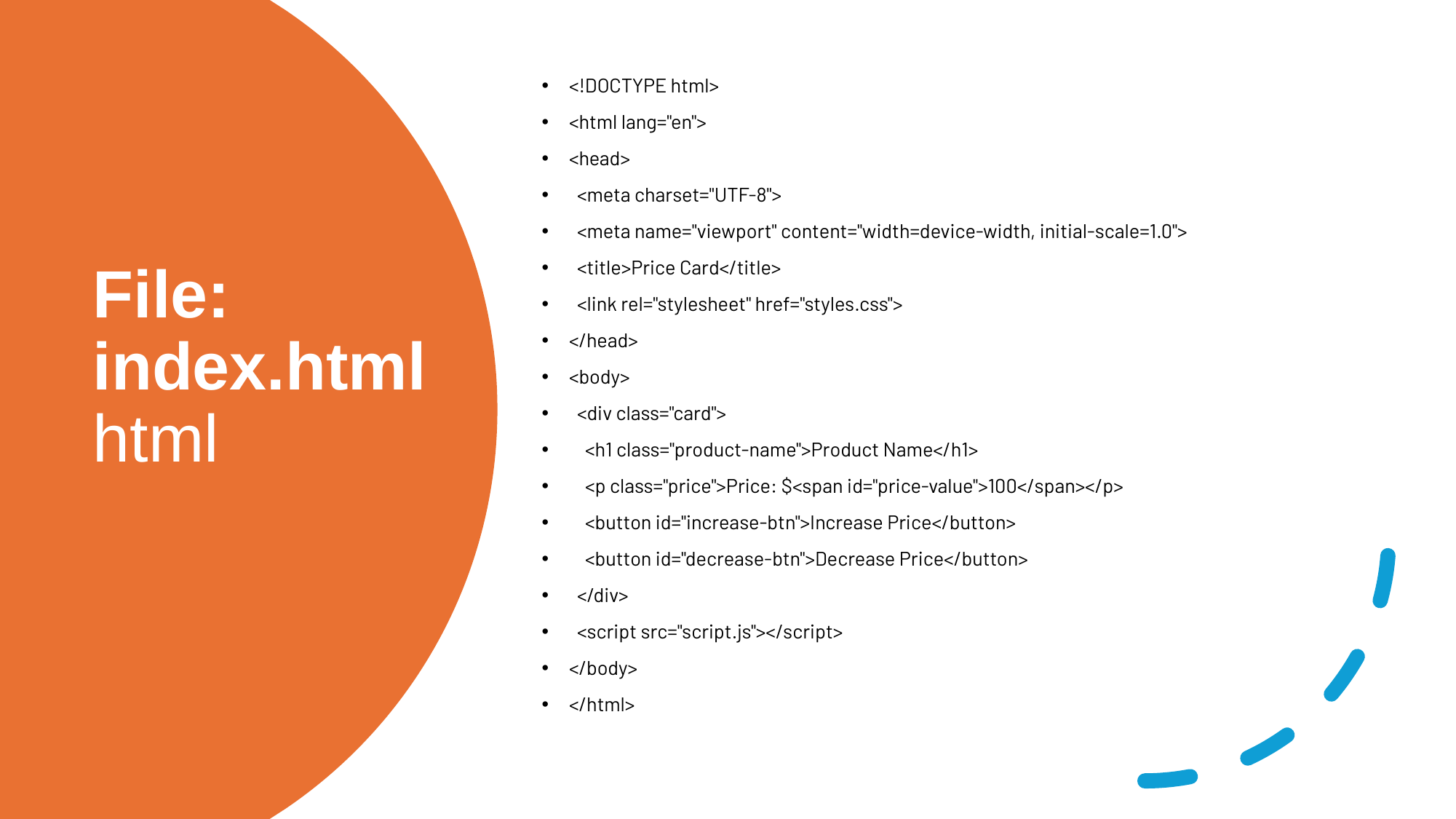

<!DOCTYPE html>
<html lang="en">
<head>
  <meta charset="UTF-8">
  <meta name="viewport" content="width=device-width, initial-scale=1.0">
  <title>Price Card</title>
  <link rel="stylesheet" href="styles.css">
</head>
<body>
  <div class="card">
    <h1 class="product-name">Product Name</h1>
    <p class="price">Price: $<span id="price-value">100</span></p>
    <button id="increase-btn">Increase Price</button>
    <button id="decrease-btn">Decrease Price</button>
  </div>
  <script src="script.js"></script>
</body>
</html>

# File: index.html
html